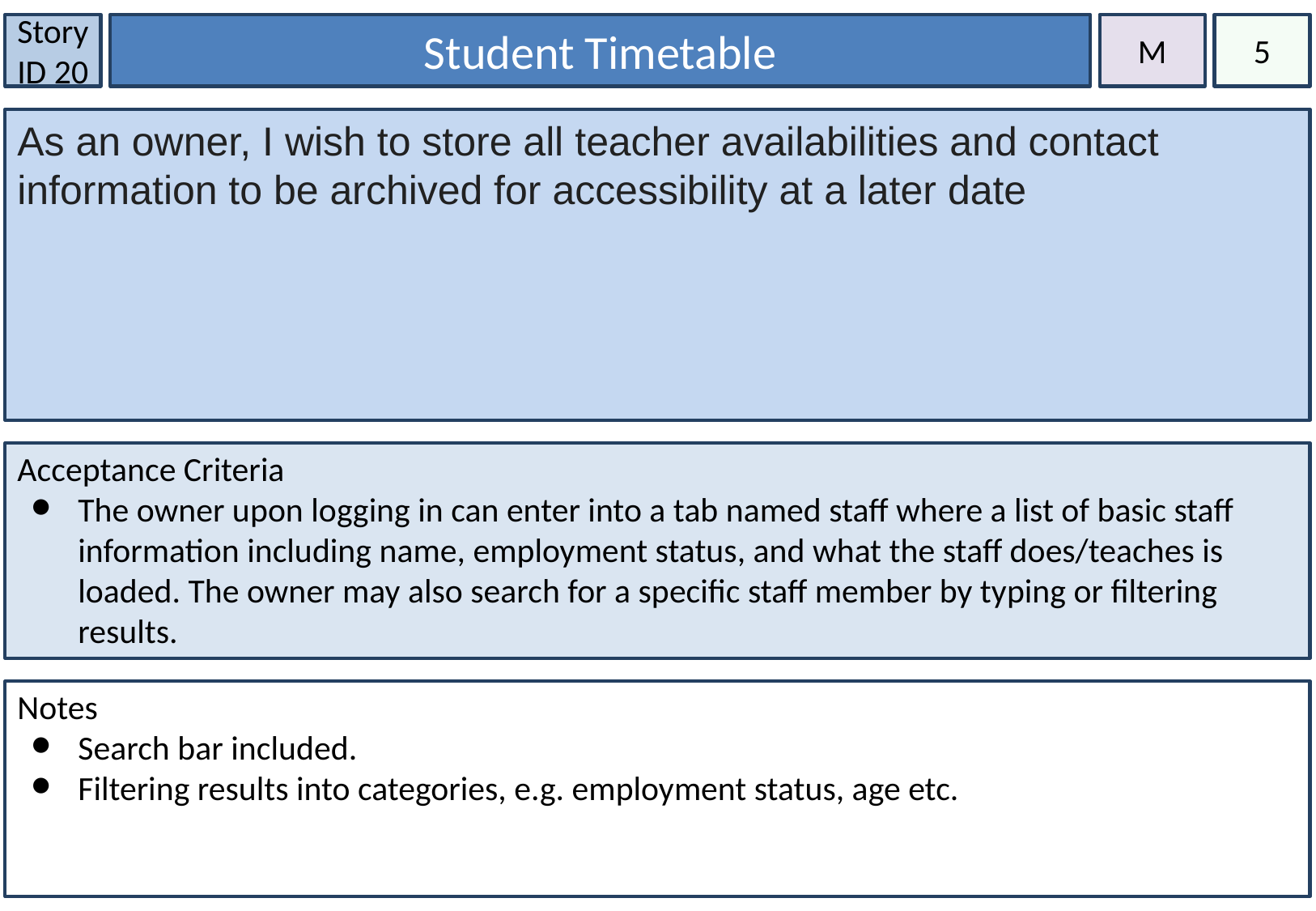

Story ID 20
Student Timetable
M
5
As an owner, I wish to store all teacher availabilities and contact information to be archived for accessibility at a later date
#
Acceptance Criteria
The owner upon logging in can enter into a tab named staff where a list of basic staff information including name, employment status, and what the staff does/teaches is loaded. The owner may also search for a specific staff member by typing or filtering results.

Notes
Search bar included.
Filtering results into categories, e.g. employment status, age etc.